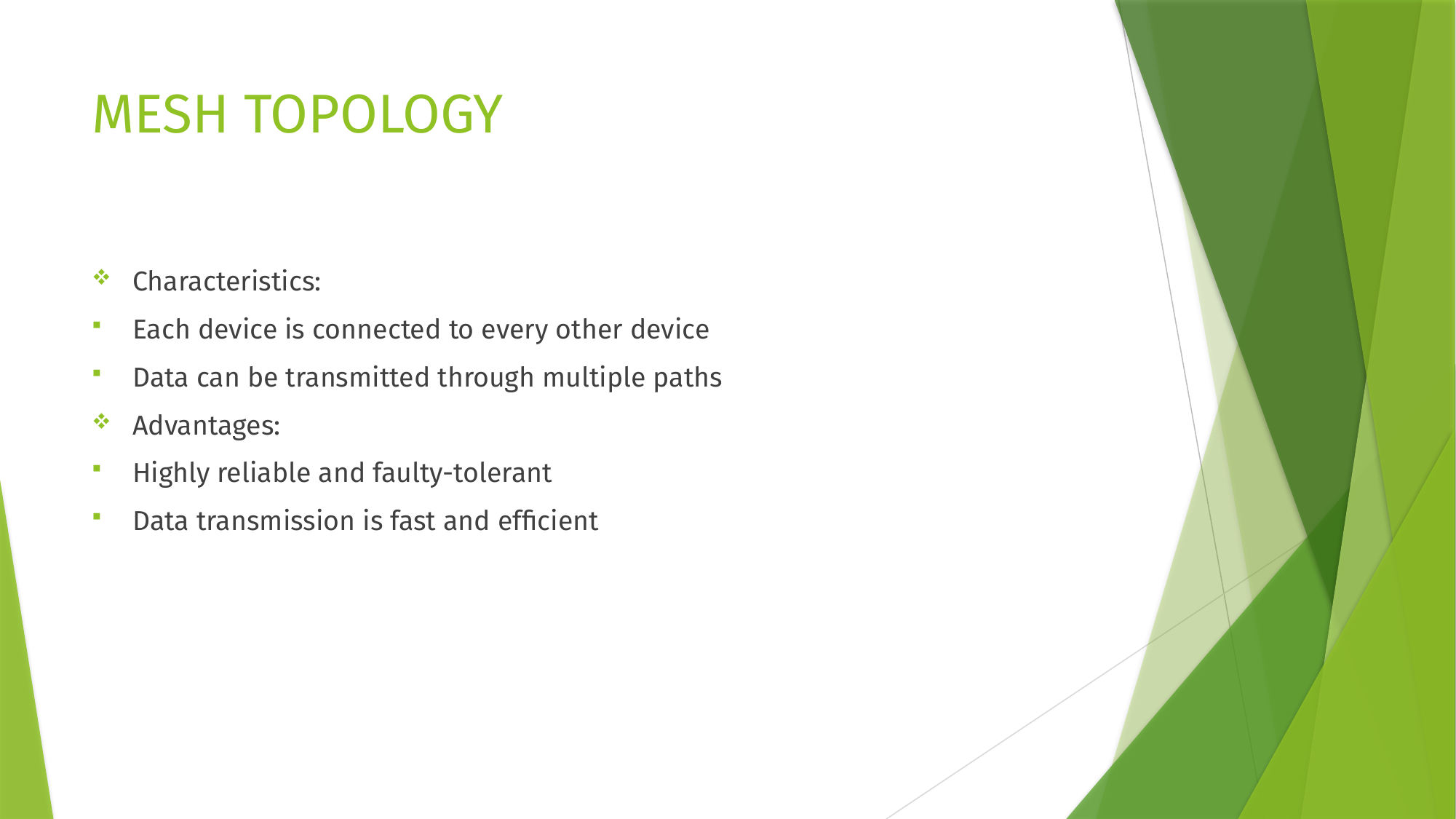

# MESH TOPOLOGY
Characteristics:
Each device is connected to every other device
Data can be transmitted through multiple paths
Advantages:
Highly reliable and faulty-tolerant
Data transmission is fast and efficient